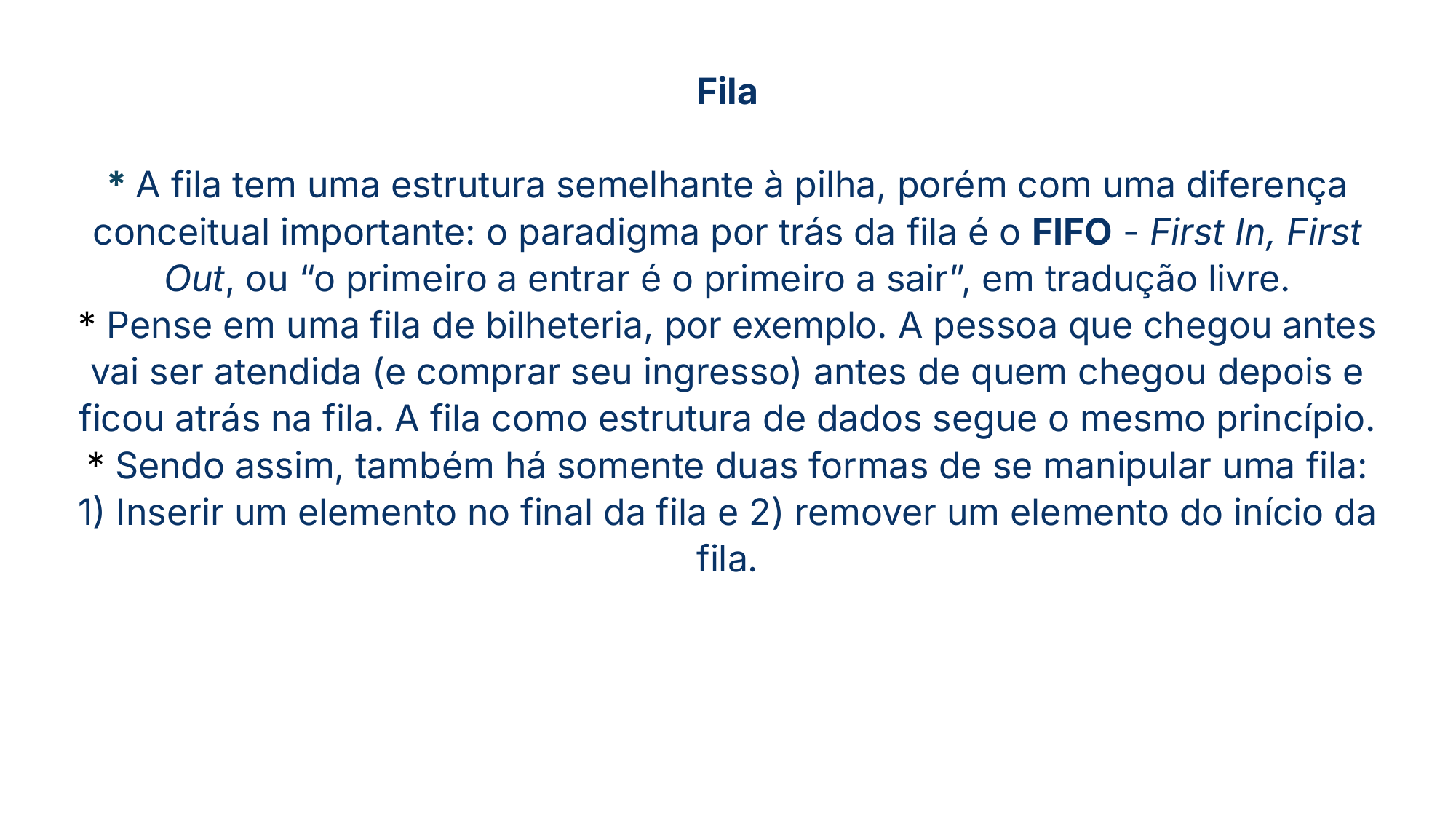

# Fila * A fila tem uma estrutura semelhante à pilha, porém com uma diferença conceitual importante: o paradigma por trás da fila é o FIFO - First In, First Out, ou “o primeiro a entrar é o primeiro a sair”, em tradução livre. * Pense em uma fila de bilheteria, por exemplo. A pessoa que chegou antes vai ser atendida (e comprar seu ingresso) antes de quem chegou depois e ficou atrás na fila. A fila como estrutura de dados segue o mesmo princípio. * Sendo assim, também há somente duas formas de se manipular uma fila: 1) Inserir um elemento no final da fila e 2) remover um elemento do início da fila.